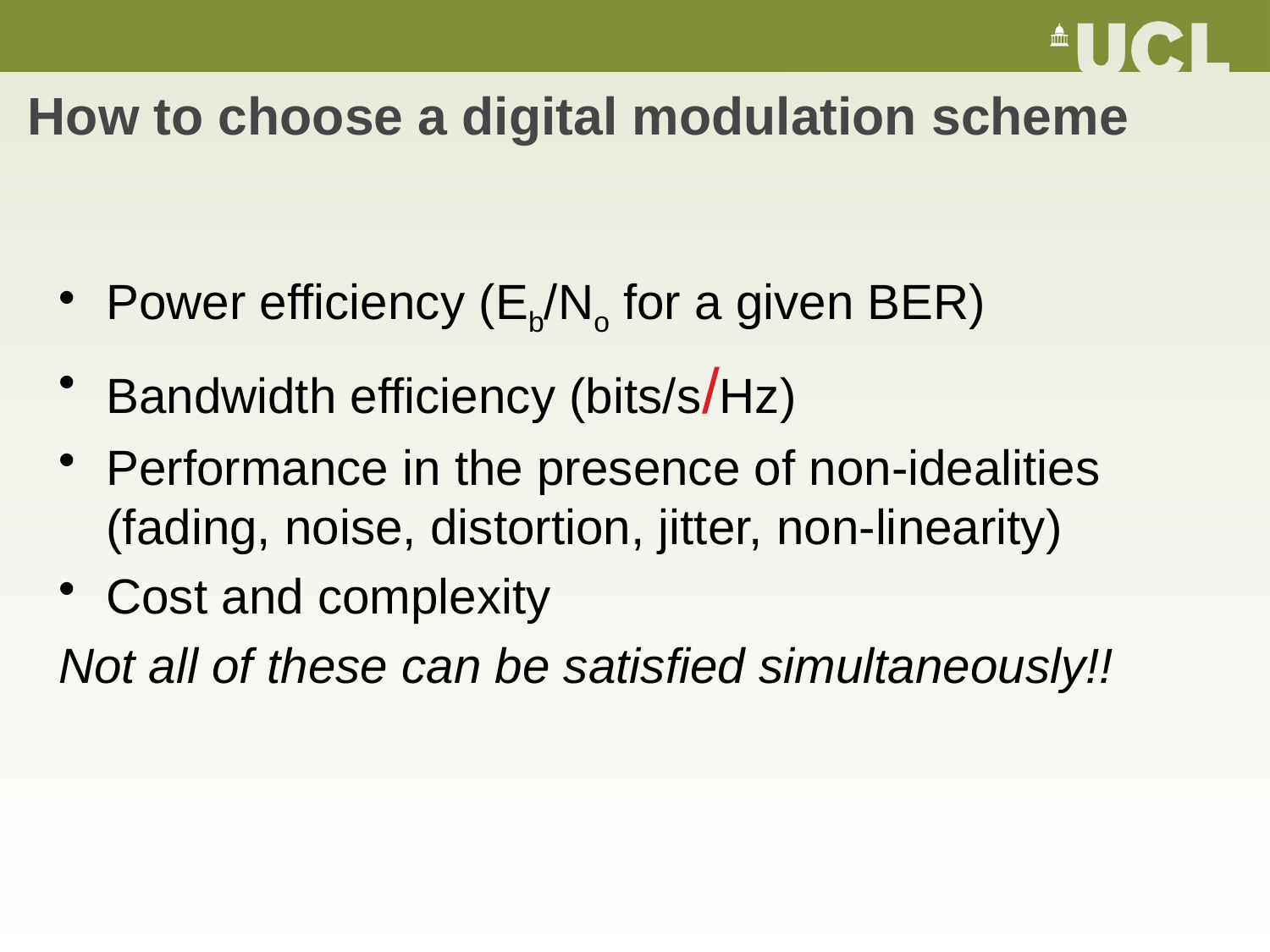

# How to choose a digital modulation scheme
Power efficiency (Eb/No for a given BER)
Bandwidth efficiency (bits/s/Hz)
Performance in the presence of non-idealities (fading, noise, distortion, jitter, non-linearity)
Cost and complexity
Not all of these can be satisfied simultaneously!!